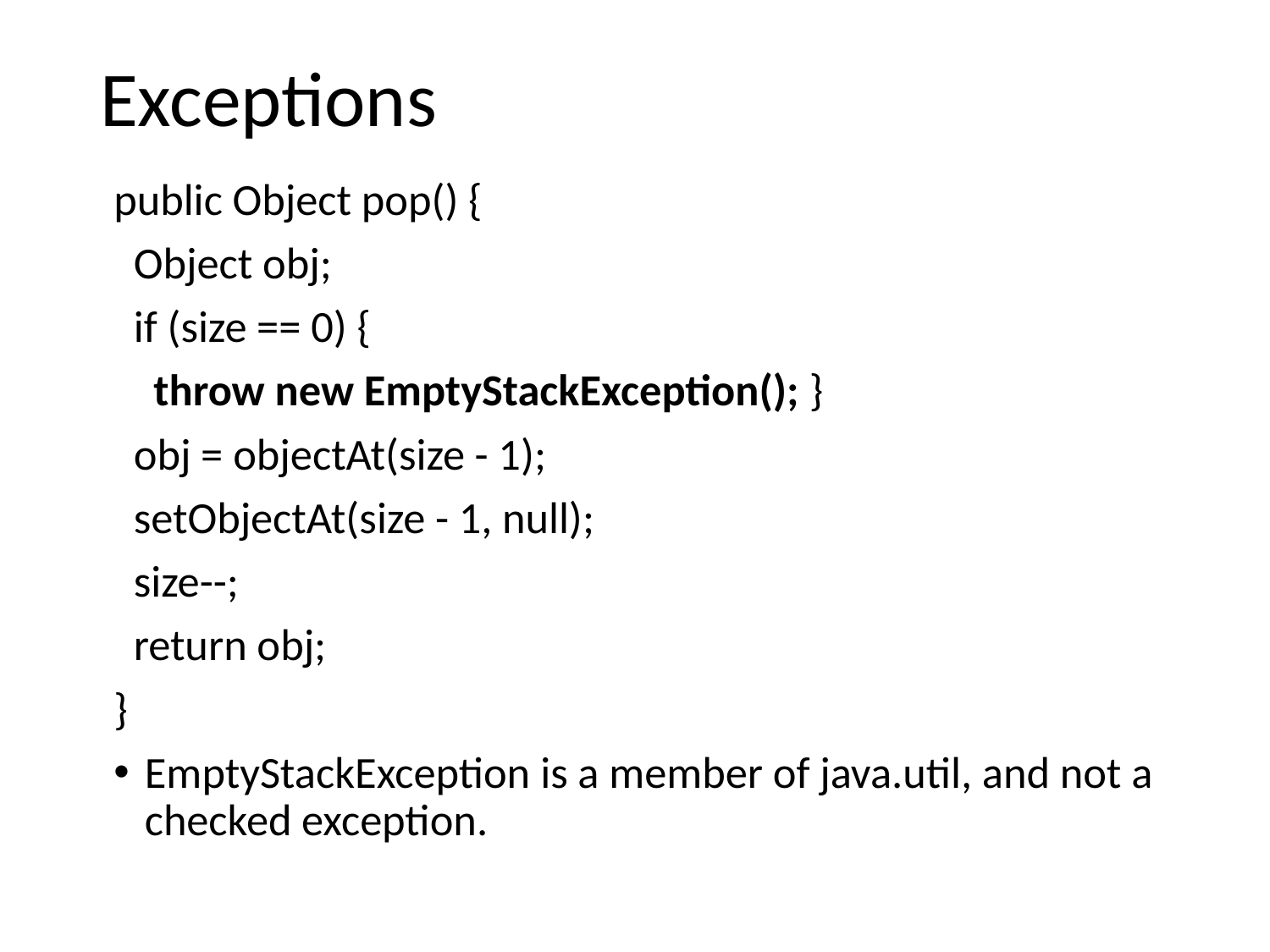

# Exceptions
public Object pop() {
  Object obj;
  if (size == 0) {
    throw new EmptyStackException(); }
  obj = objectAt(size - 1);
  setObjectAt(size - 1, null);
  size--;
  return obj;
}
EmptyStackException is a member of java.util, and not a checked exception.